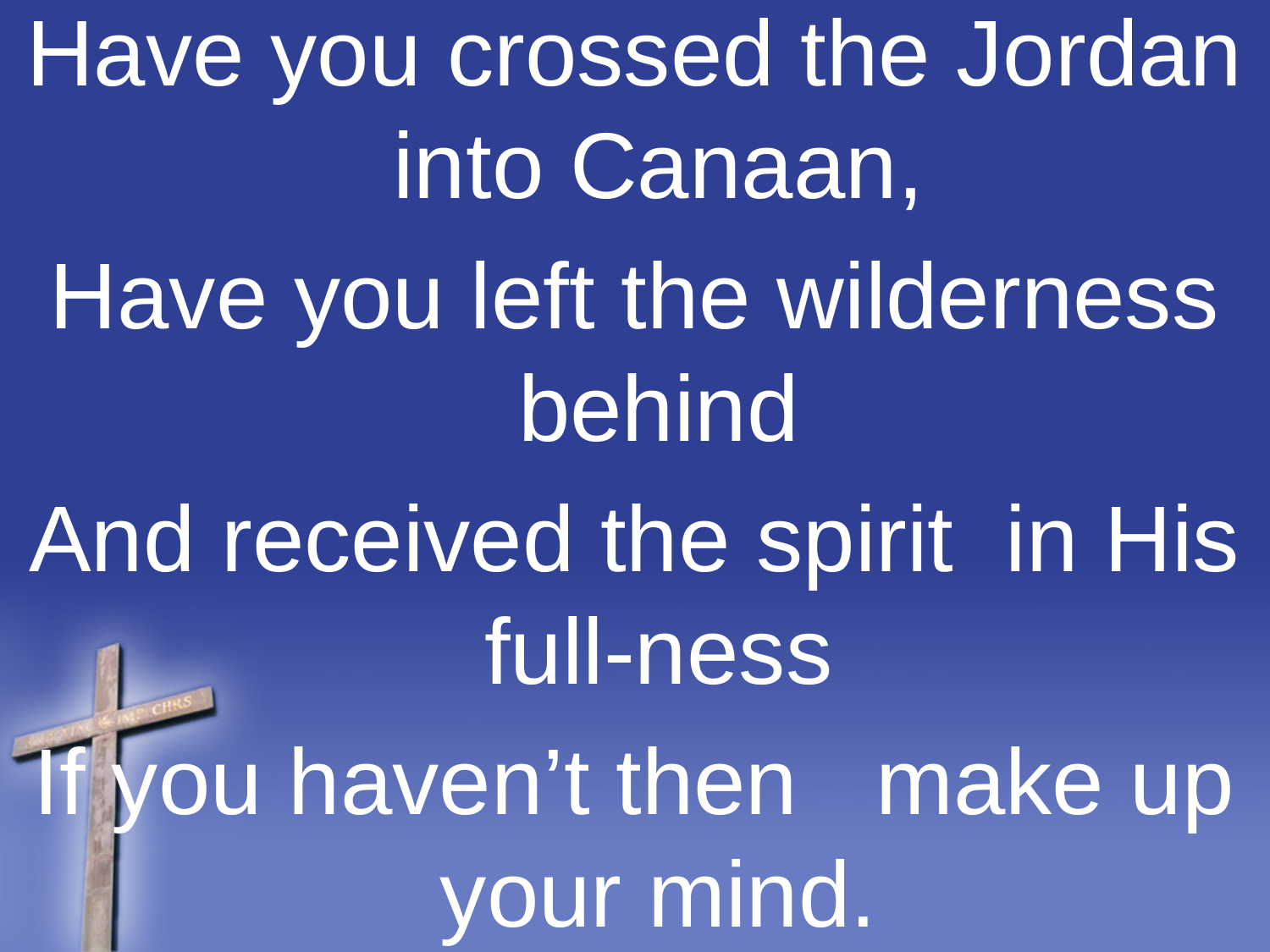

Have you crossed the Jordan into Canaan,
Have you left the wilderness behind
And received the spirit  in His full-ness
If you haven’t then   make up your mind.